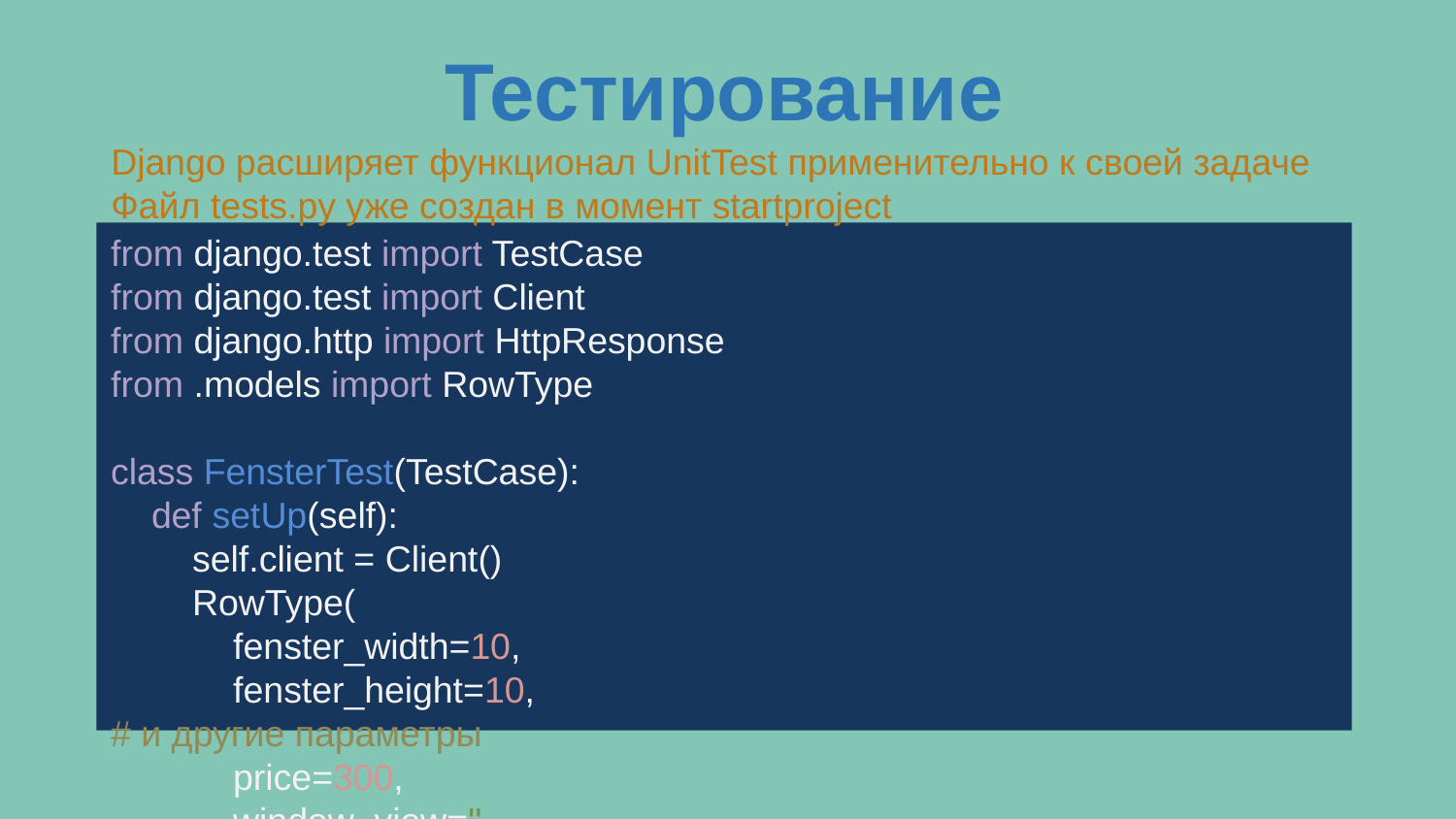

Тестирование
Django расширяет функционал UnitTest применительно к своей задаче
Файл tests.py уже создан в момент startproject
from django.test import TestCase
from django.test import Client
from django.http import HttpResponse
from .models import RowType

class FensterTest(TestCase):
    def setUp(self):
        self.client = Client()
        RowType(
            fenster_width=10,
            fenster_height=10,
# и другие параметры
            price=300,
            window_view='',
        ).save()